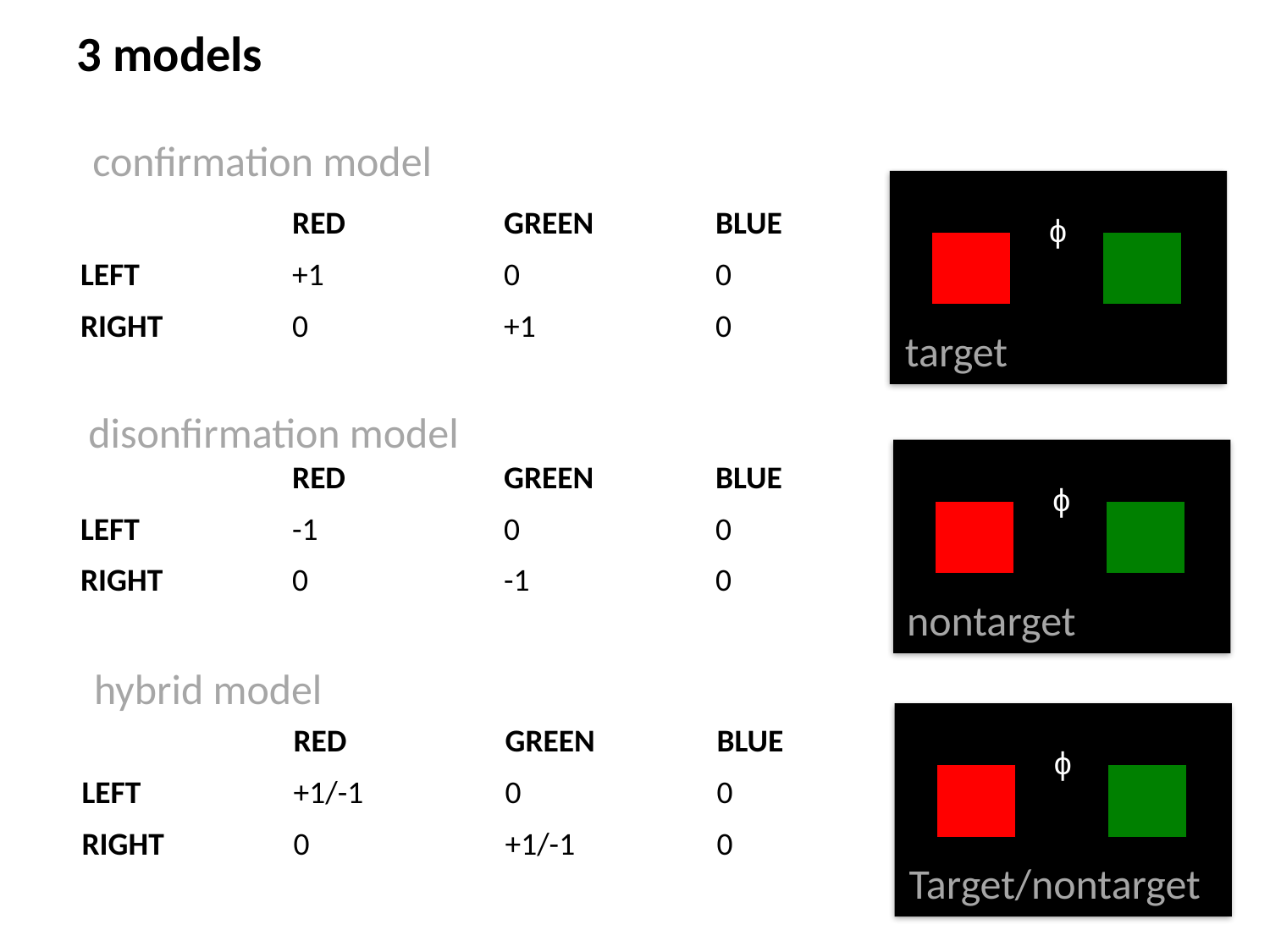

3 models

confirmation model
|  |  |  |
| --- | --- | --- |
|  |  |  |

|  | RED | GREEN | BLUE |
| --- | --- | --- | --- |
| LEFT | +1 | 0 | 0 |
| RIGHT | 0 | +1 | 0 |
|  |  |  |  |
ϕ

target
disonfirmation model

|  | RED | GREEN | BLUE |
| --- | --- | --- | --- |
| LEFT | -1 | 0 | 0 |
| RIGHT | 0 | -1 | 0 |
|  |  |  |  |
ϕ

nontarget
hybrid model

|  | RED | GREEN | BLUE |
| --- | --- | --- | --- |
| LEFT | +1/-1 | 0 | 0 |
| RIGHT | 0 | +1/-1 | 0 |
|  |  |  |  |
ϕ

Target/nontarget